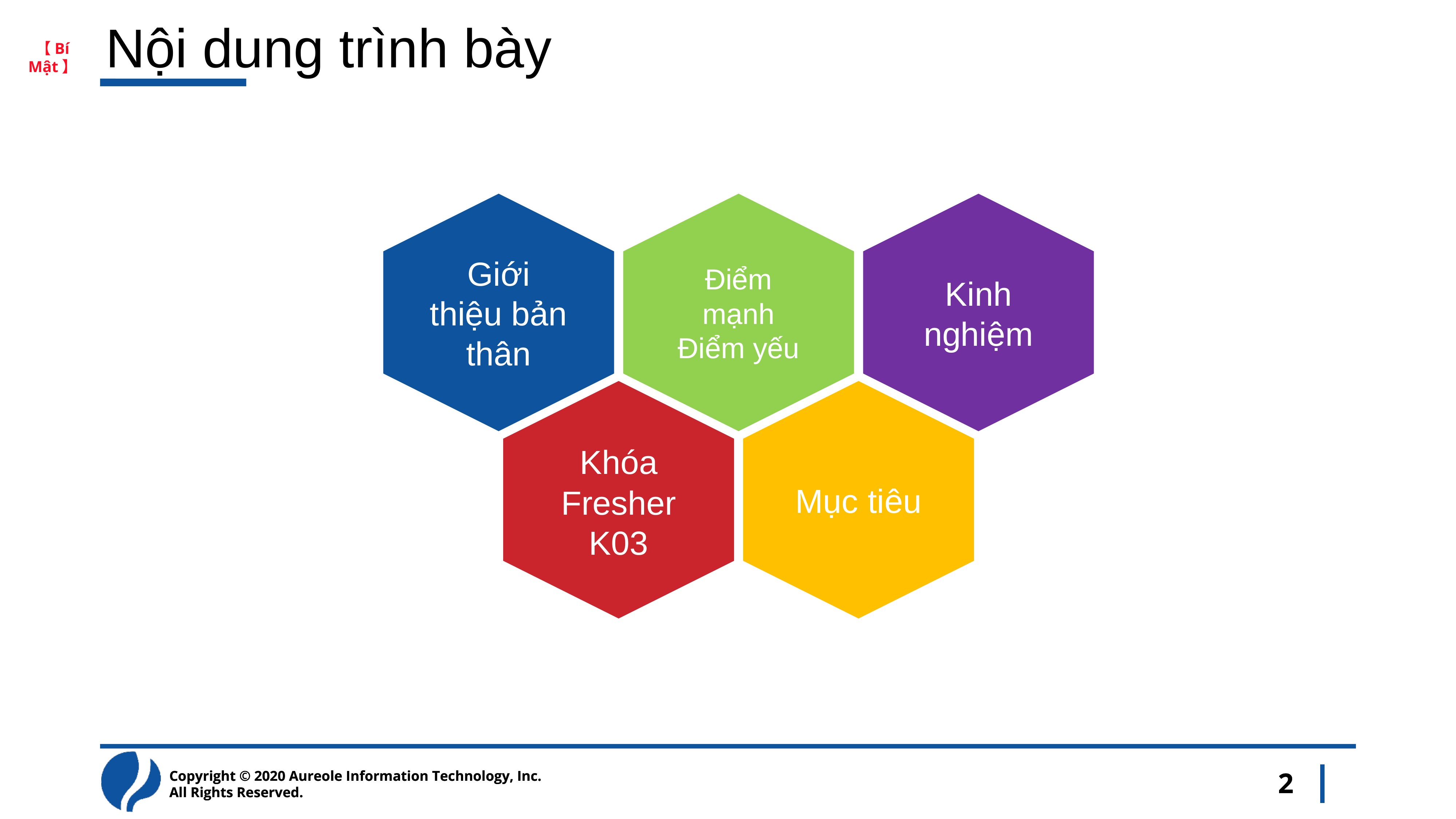

# Nội dung trình bày
Điểm mạnh
Điểm yếu
Giới thiệu bản thân
Kinh nghiệm
Mục tiêu
Khóa Fresher
K03